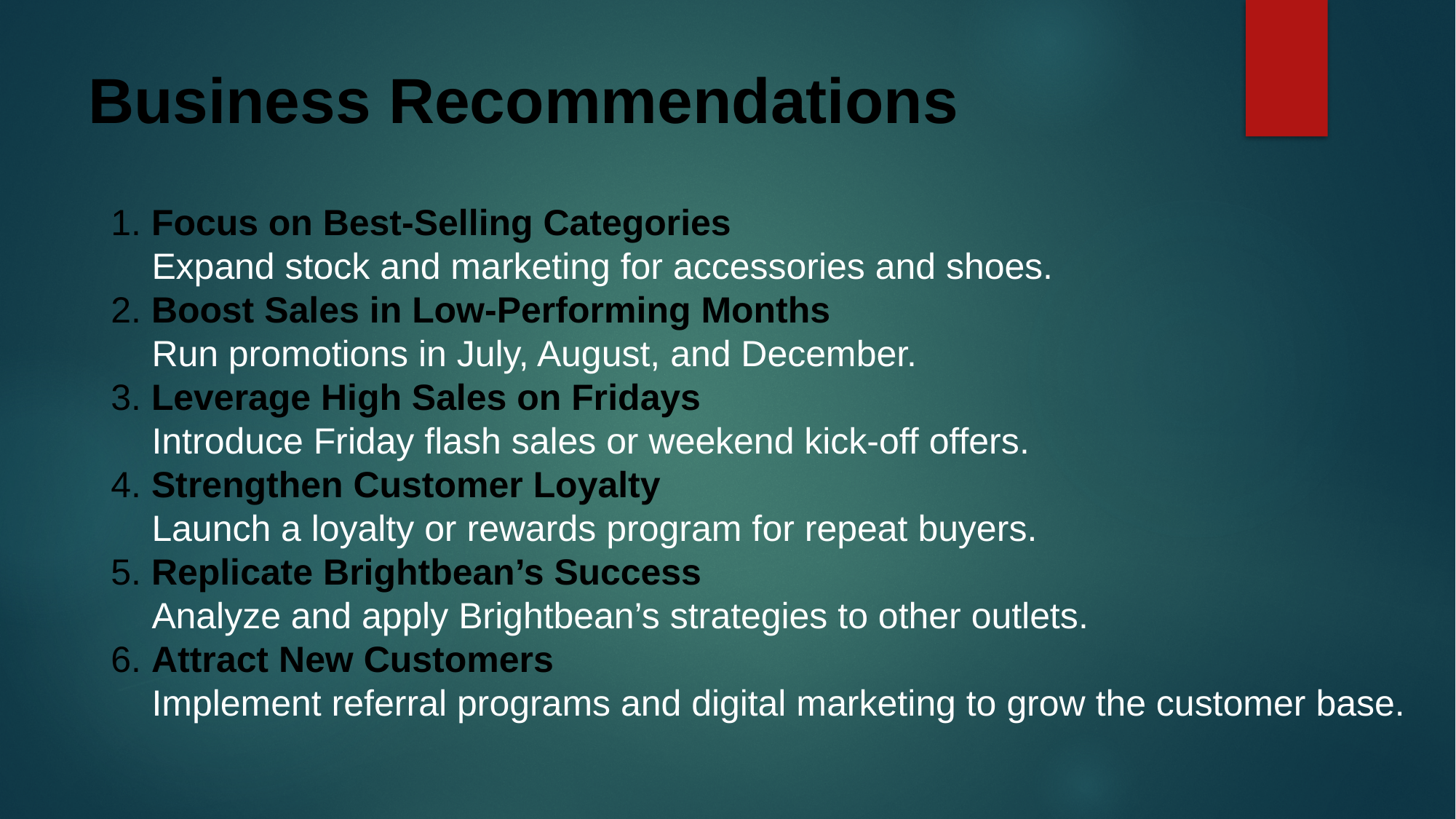

# Business Recommendations
1. Focus on Best-Selling Categories
    Expand stock and marketing for accessories and shoes.
2. Boost Sales in Low-Performing Months
    Run promotions in July, August, and December.
3. Leverage High Sales on Fridays
    Introduce Friday flash sales or weekend kick-off offers.
4. Strengthen Customer Loyalty
    Launch a loyalty or rewards program for repeat buyers.
5. Replicate Brightbean’s Success
    Analyze and apply Brightbean’s strategies to other outlets.
6. Attract New Customers
    Implement referral programs and digital marketing to grow the customer base.